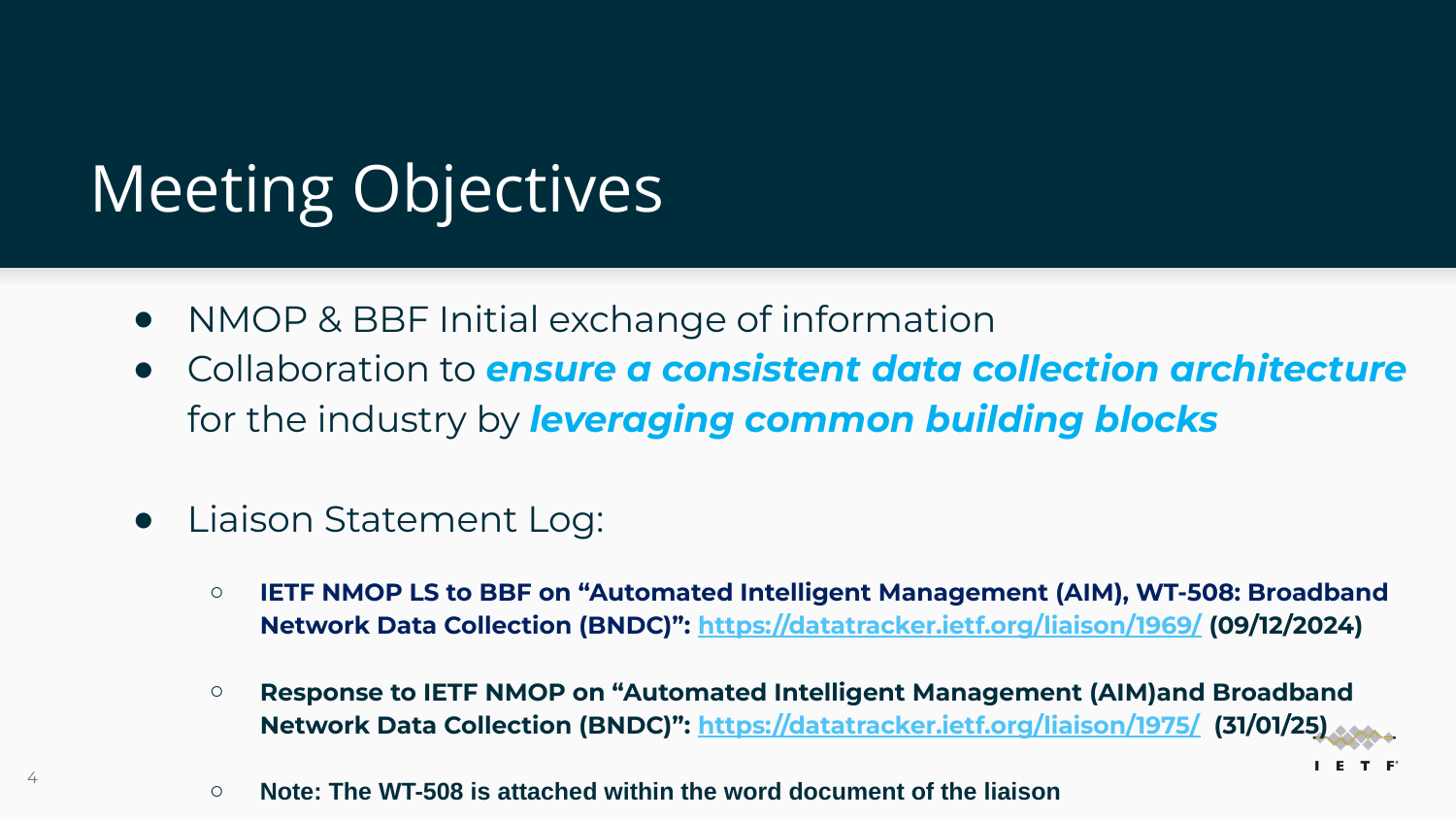

# Meeting Objectives
NMOP & BBF Initial exchange of information
Collaboration to ensure a consistent data collection architecture for the industry by leveraging common building blocks

Liaison Statement Log:
IETF NMOP LS to BBF on “Automated Intelligent Management (AIM), WT-508: Broadband Network Data Collection (BNDC)”: https://datatracker.ietf.org/liaison/1969/ (09/12/2024)
Response to IETF NMOP on “Automated Intelligent Management (AIM)and Broadband Network Data Collection (BNDC)”: https://datatracker.ietf.org/liaison/1975/  (31/01/25)
Note: The WT-508 is attached within the word document of the liaison
4